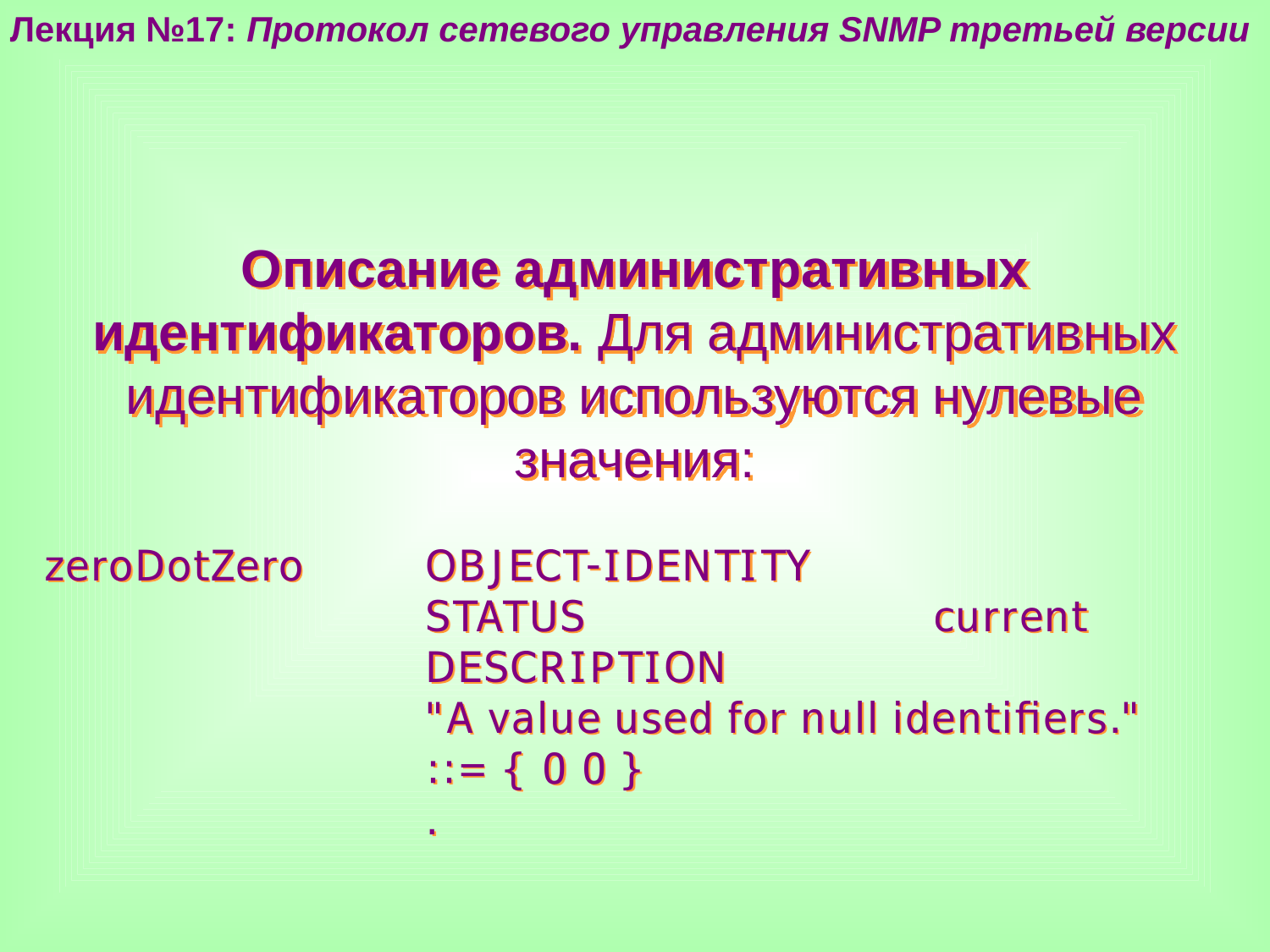

Лекция №17: Протокол сетевого управления SNMP третьей версии
Описание административных идентификаторов. Для административных идентификаторов используются нулевые значения:
zeroDotZero	OBJECT-IDENTITY
			STATUS			current
			DESCRIPTION
			"A value used for null identifiers."
			::= { 0 0 }
			.